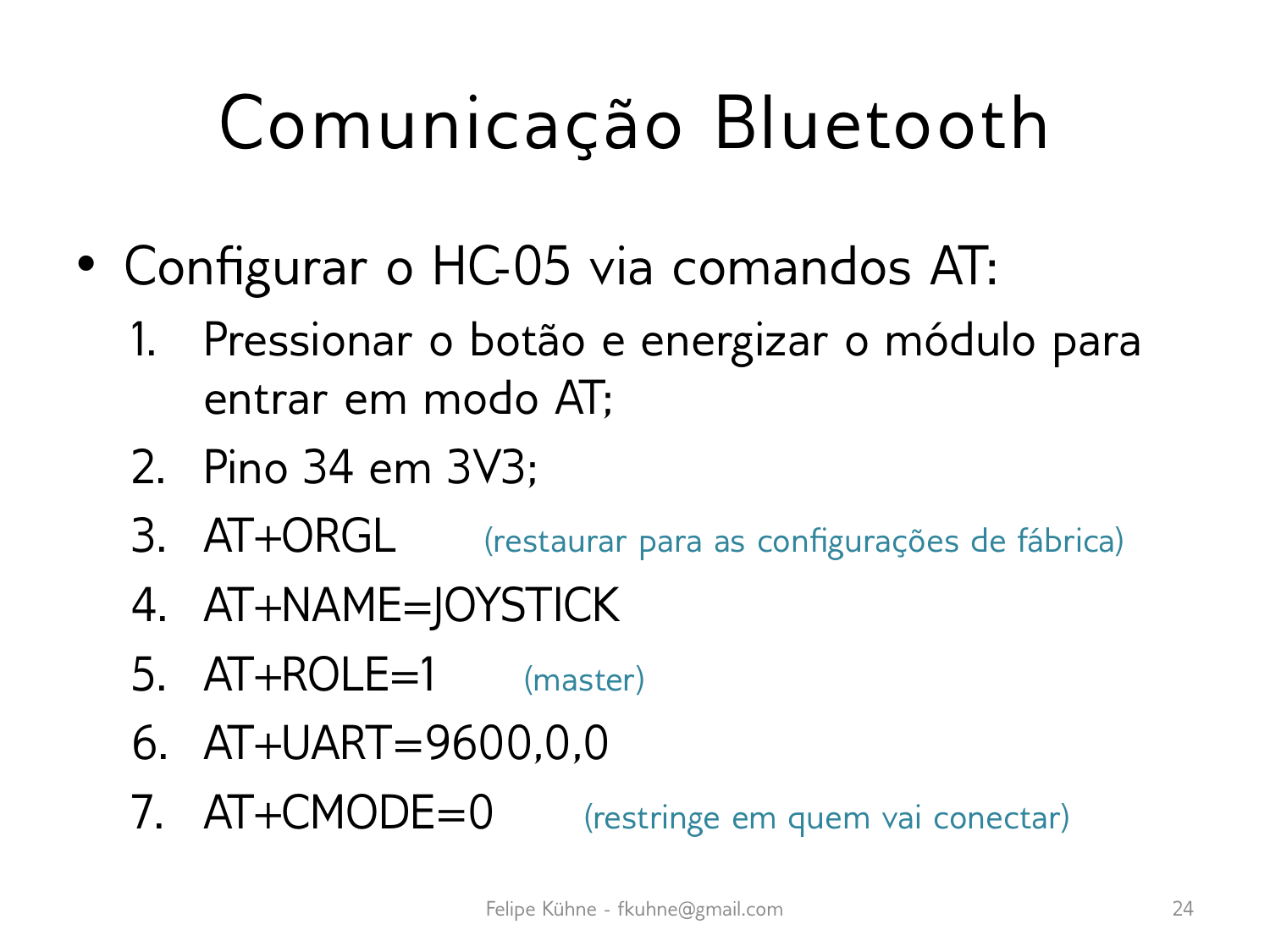

# Comunicação Bluetooth
Configurar o HC-05 via comandos AT:
Pressionar o botão e energizar o módulo para entrar em modo AT;
Pino 34 em 3V3;
AT+ORGL      (restaurar para as configurações de fábrica)
AT+NAME=JOYSTICK
AT+ROLE=1      (master)
AT+UART=9600,0,0
AT+CMODE=0      (restringe em quem vai conectar)
Felipe Kühne - fkuhne@gmail.com
24